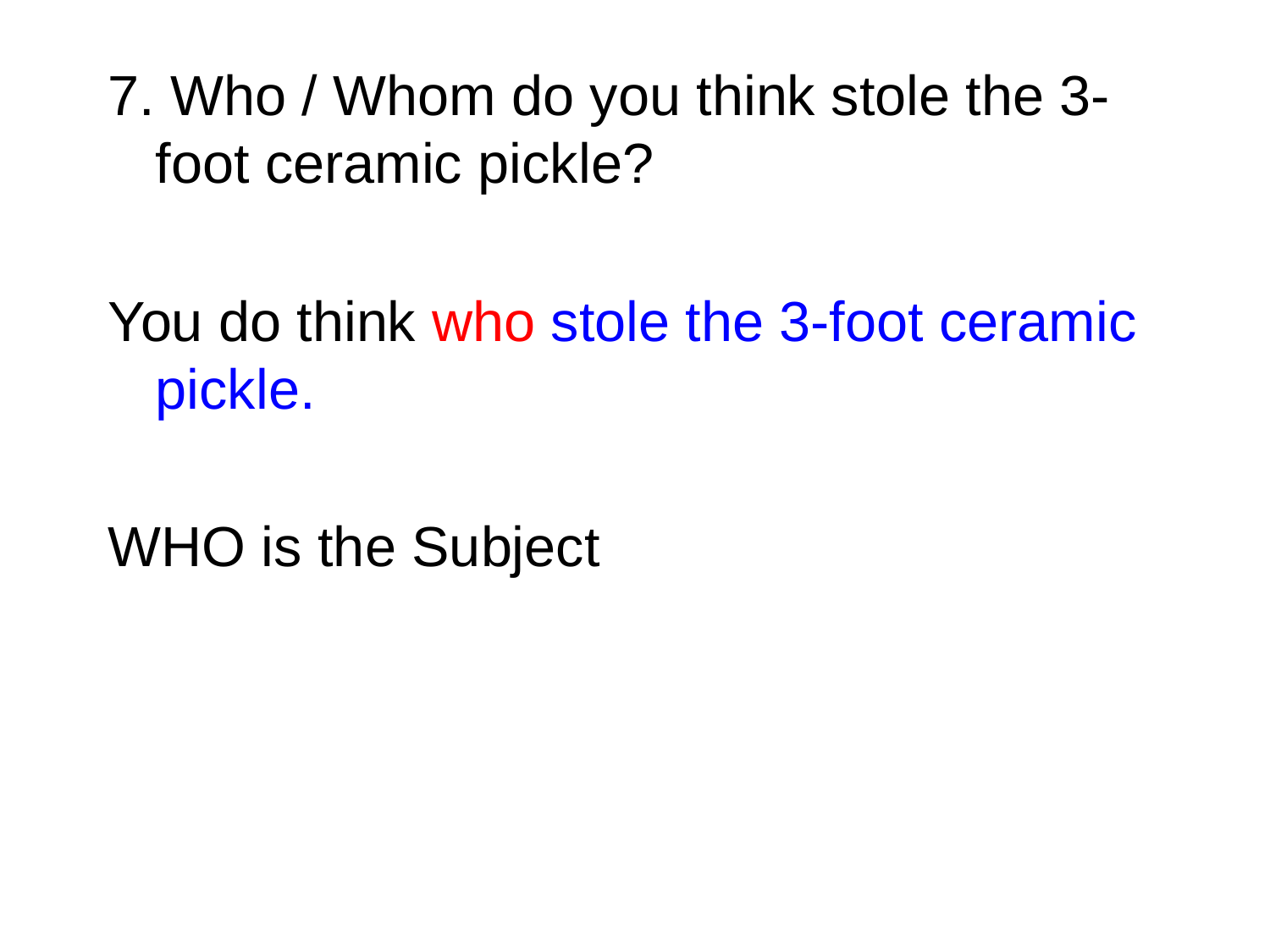

7. Who / Whom do you think stole the 3-foot ceramic pickle?

You do think who stole the 3-foot ceramic pickle.

WHO is the Subject